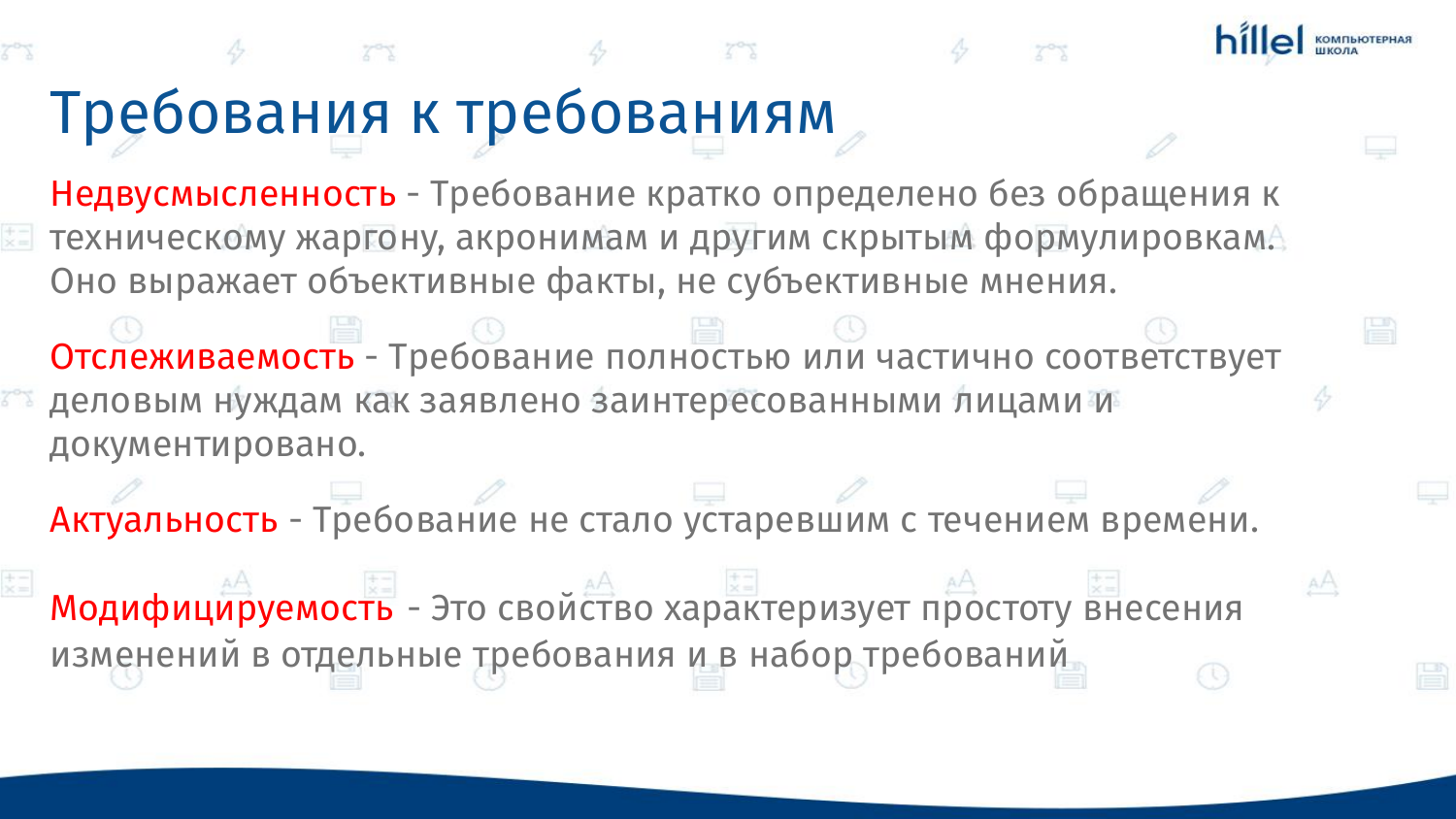

Требования к требованиям
Недвусмысленность - Требование кратко определено без обращения к техническому жаргону, акронимам и другим скрытым формулировкам. Оно выражает объективные факты, не субъективные мнения.
Отслеживаемость - Требование полностью или частично соответствует деловым нуждам как заявлено заинтересованными лицами и документировано.
Актуальность - Требование не стало устаревшим с течением времени.
Модифицируемость - Это свойство характеризует простоту внесения изменений в отдельные требования и в набор требований